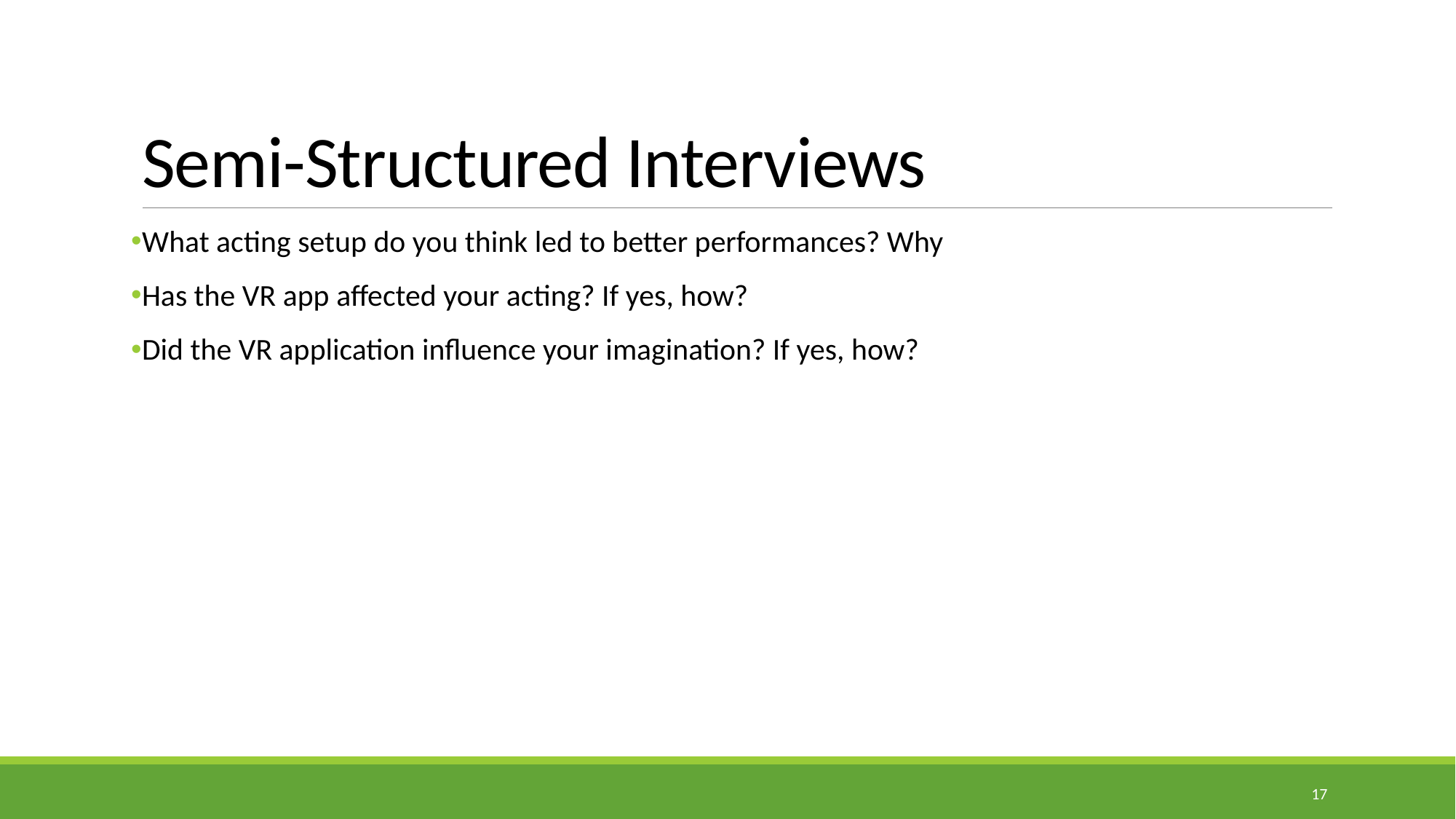

# Semi-Structured Interviews
What acting setup do you think led to better performances? Why
Has the VR app affected your acting? If yes, how?
Did the VR application influence your imagination? If yes, how?
17